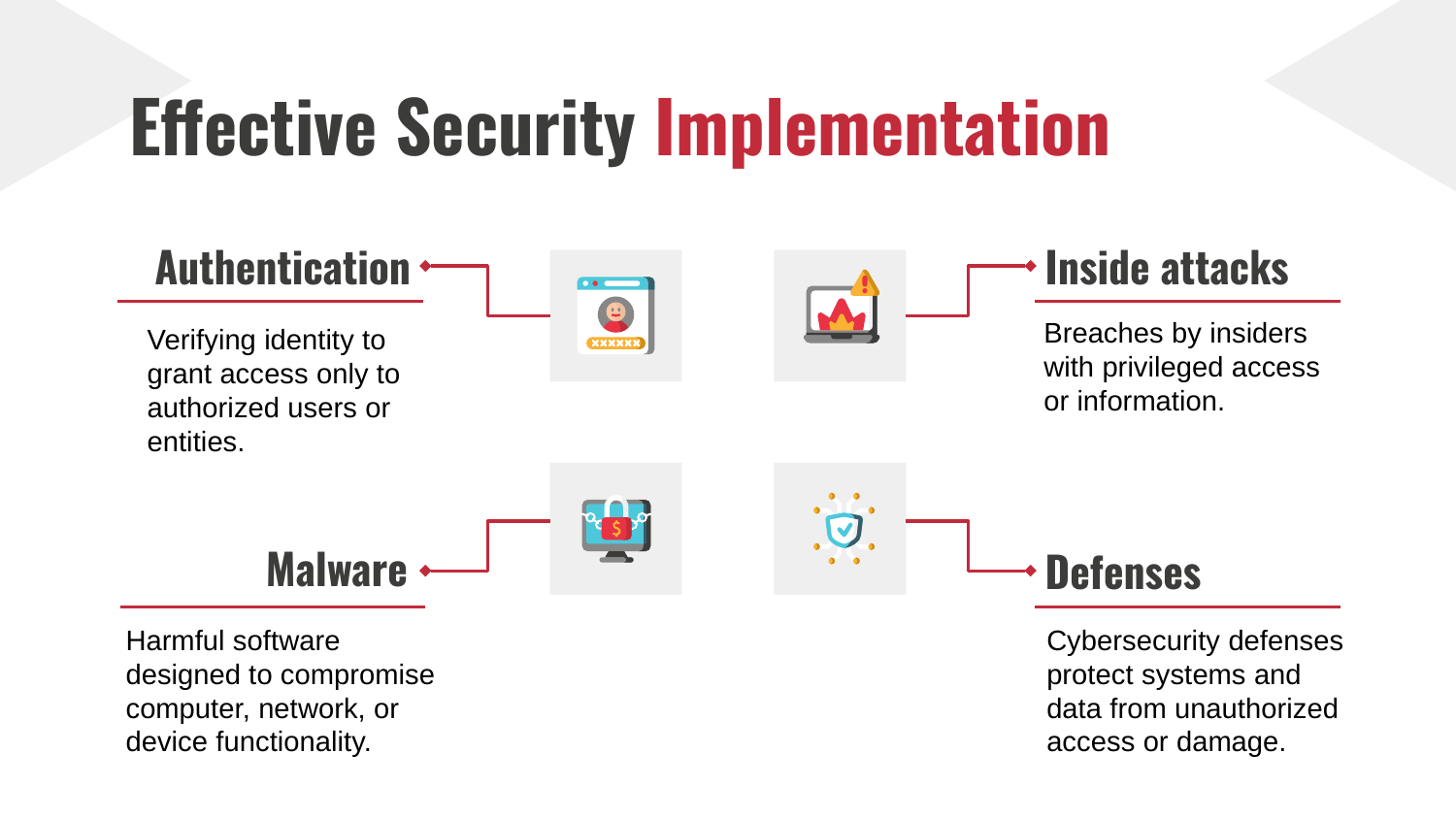

# Effective Security Implementation
Authentication
Inside attacks

Verifying identity to grant access only to authorized users or entities.
Breaches by insiders with privileged access or information.

Malware
Defenses
Harmful software designed to compromise computer, network, or device functionality.
Cybersecurity defenses protect systems and data from unauthorized access or damage.